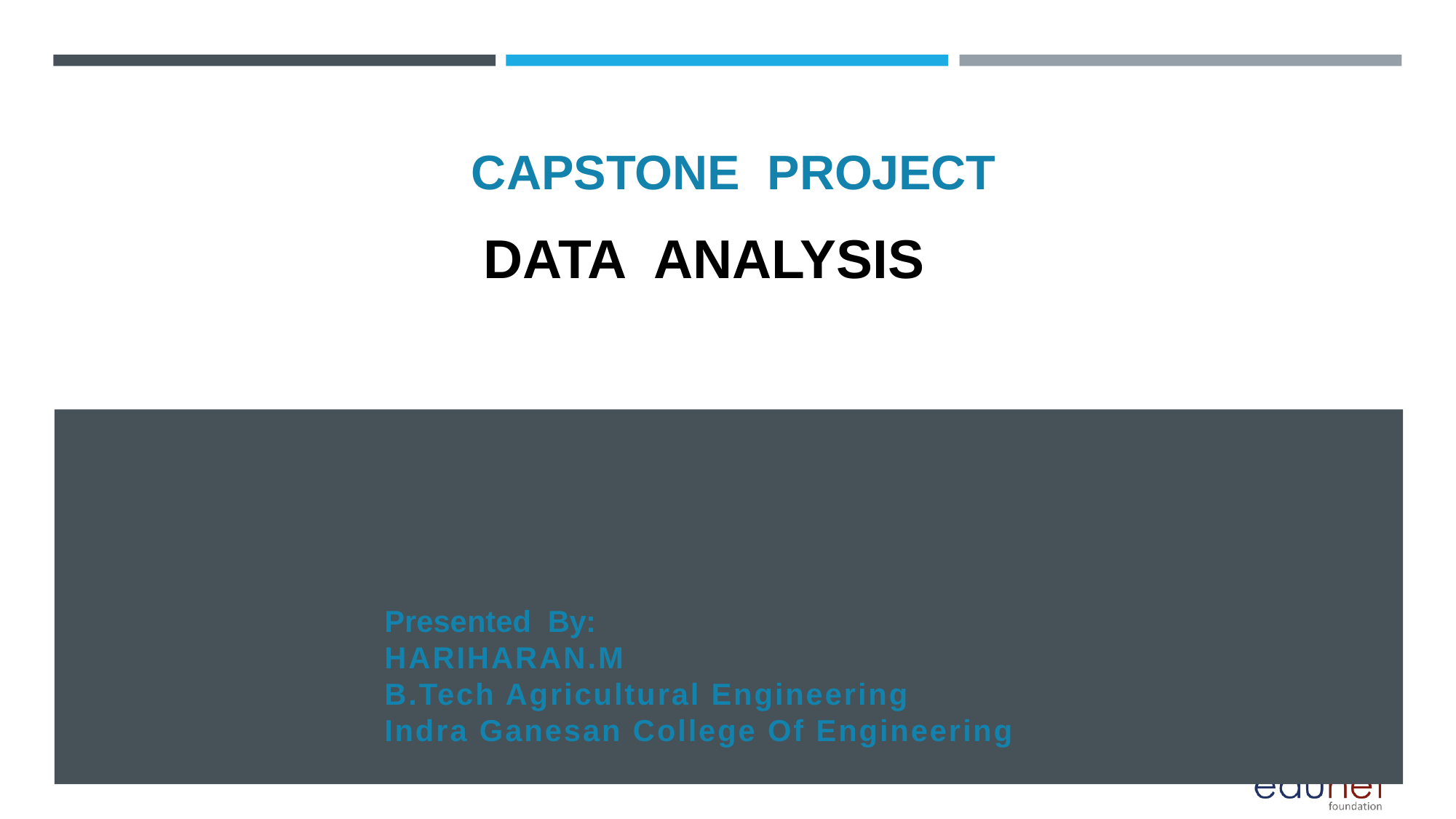

# CAPSTONE  PROJECT
DATA  ANALYSIS

Presented  By:
HARIHARAN.M
B.Tech Agricultural Engineering
Indra Ganesan College Of Engineering